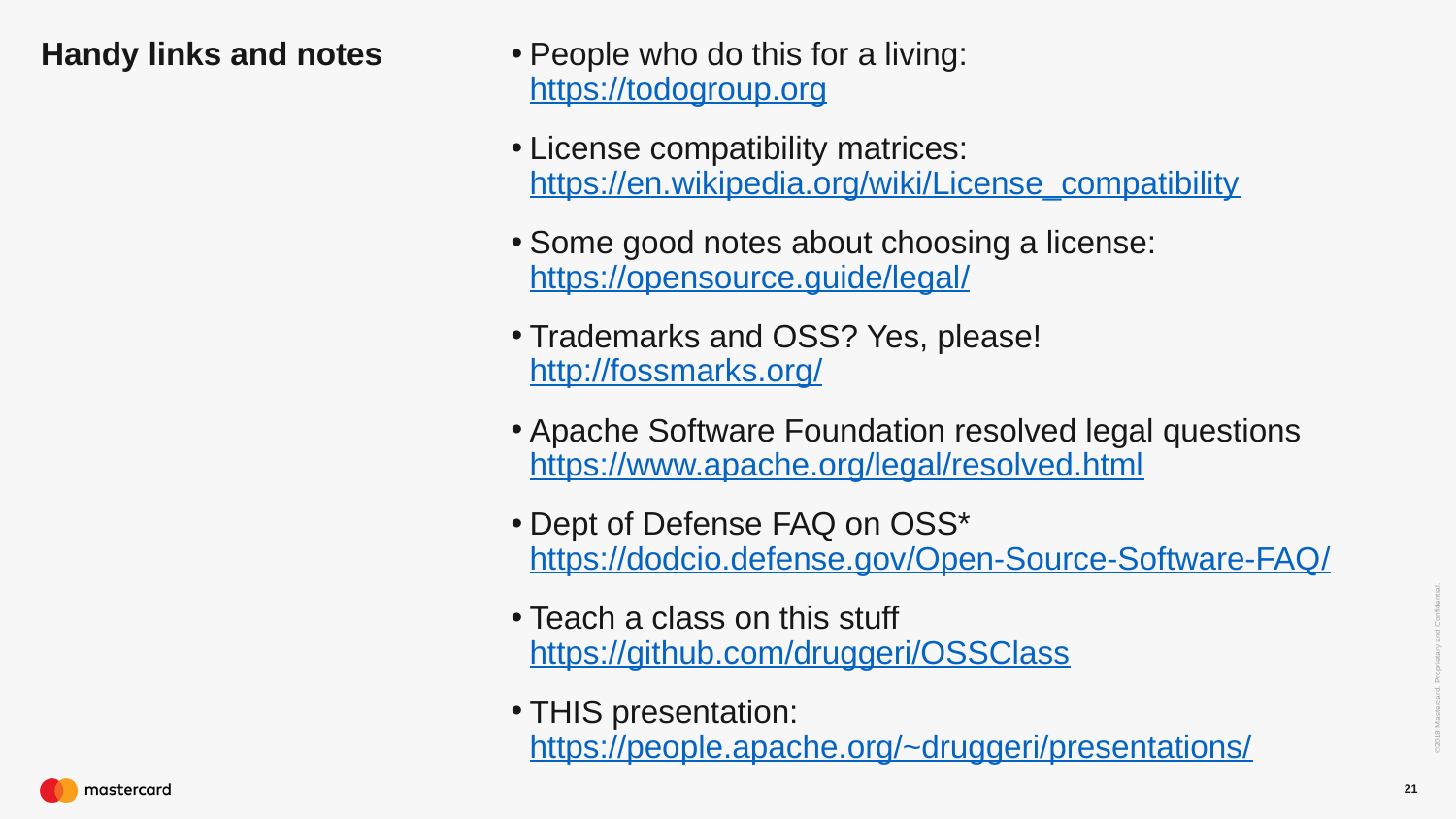

# Handy links and notes
People who do this for a living:
https://todogroup.org
License compatibility matrices:
https://en.wikipedia.org/wiki/License_compatibility
Some good notes about choosing a license:
https://opensource.guide/legal/
Trademarks and OSS? Yes, please!
http://fossmarks.org/
Apache Software Foundation resolved legal questions
https://www.apache.org/legal/resolved.html
Dept of Defense FAQ on OSS*
https://dodcio.defense.gov/Open-Source-Software-FAQ/
Teach a class on this stuff
https://github.com/druggeri/OSSClass
THIS presentation:
https://people.apache.org/~druggeri/presentations/

21